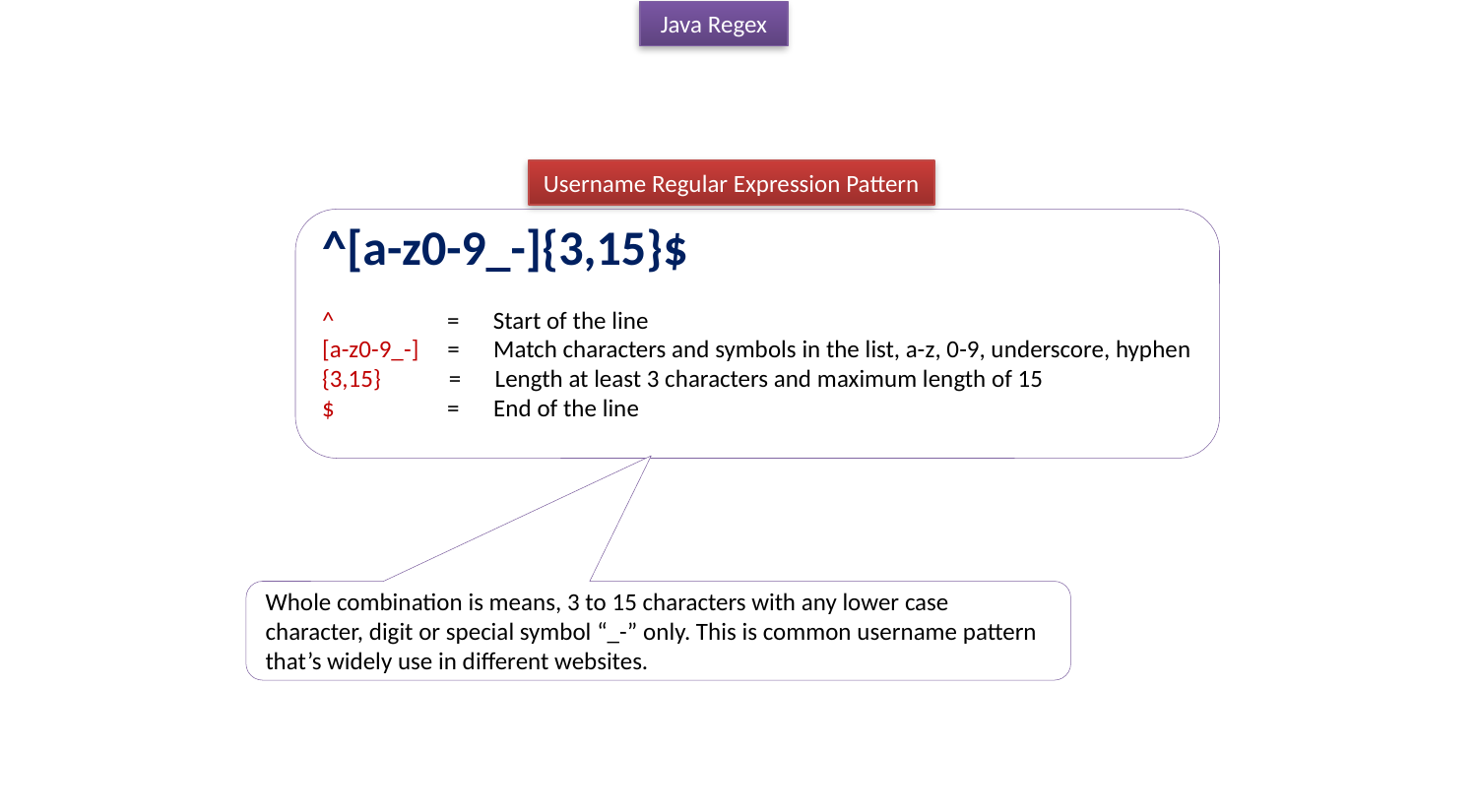

Java Regex

Username Regular Expression Pattern
^[a-z0-9_-]{3,15}$

^                    =      Start of the line
[a-z0-9_-]     =      Match characters and symbols in the list, a-z, 0-9, underscore, hyphen
{3,15}            =      Length at least 3 characters and maximum length of 15
$                    =      End of the line

Whole combination is means, 3 to 15 characters with any lower case character, digit or special symbol “_-” only. This is common username pattern that’s widely use in different websites.